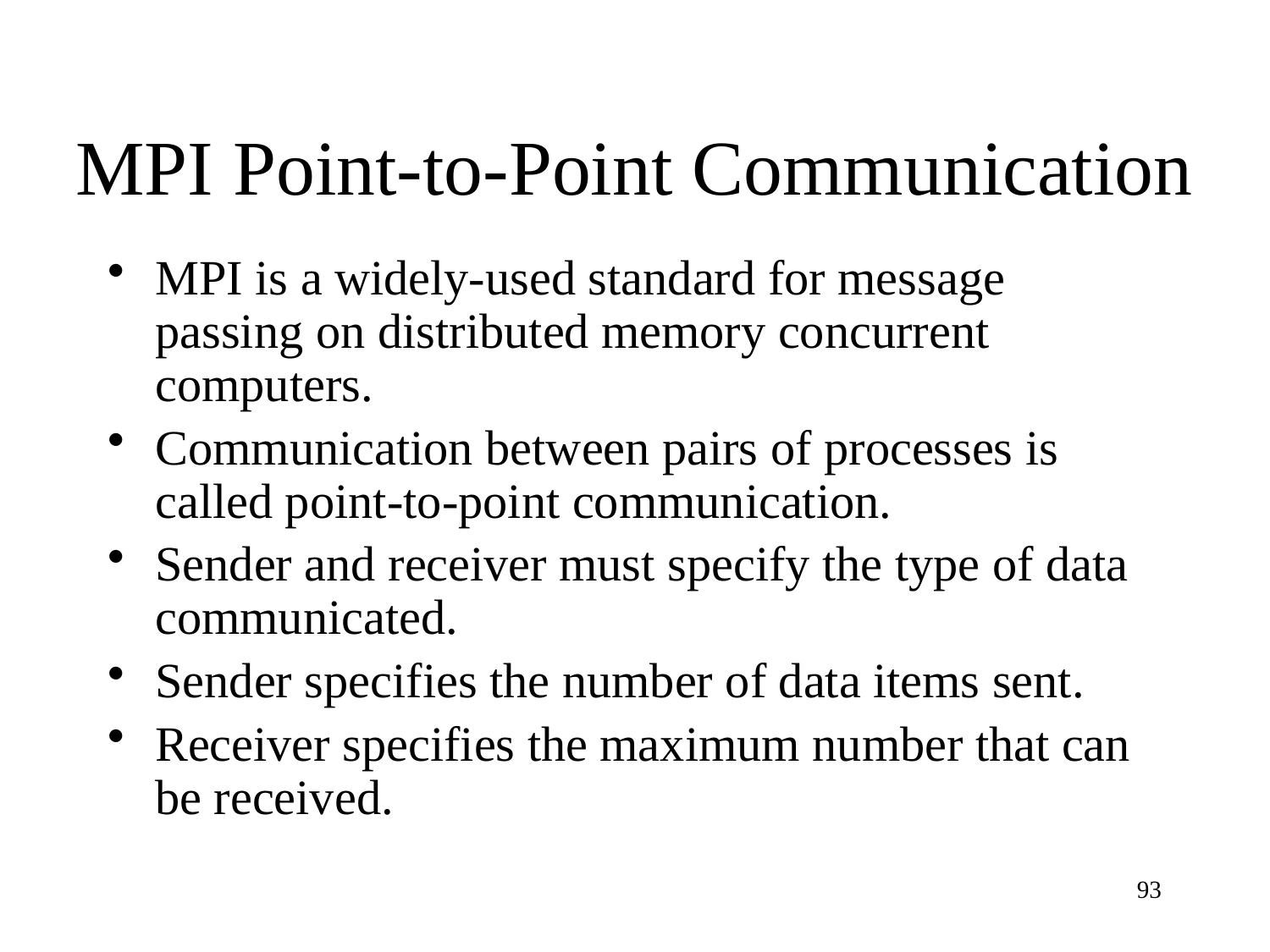

# MPI Point-to-Point Communication
MPI is a widely-used standard for message passing on distributed memory concurrent computers.
Communication between pairs of processes is called point-to-point communication.
Sender and receiver must specify the type of data communicated.
Sender specifies the number of data items sent.
Receiver specifies the maximum number that can be received.
93